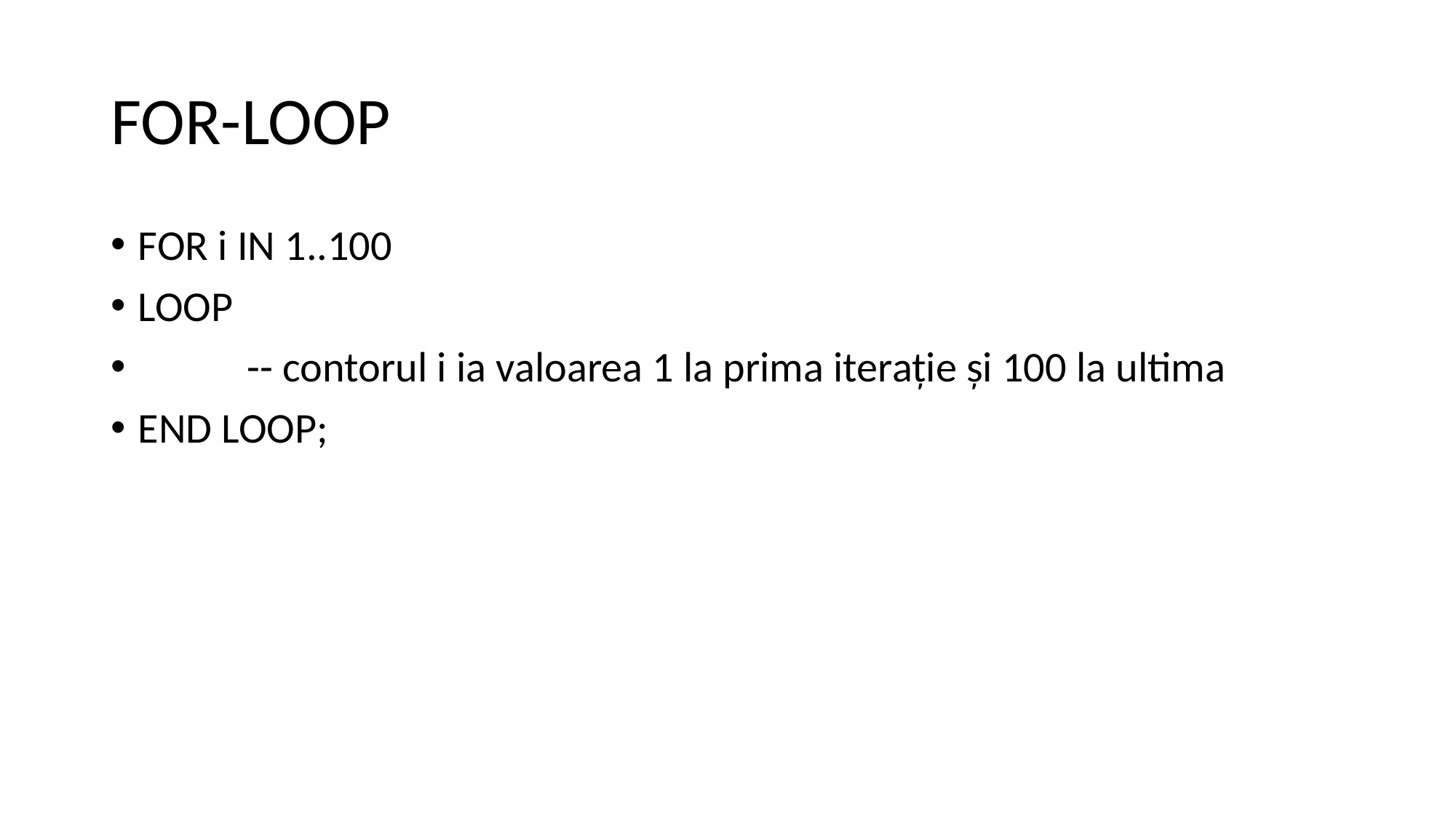

# FOR-LOOP
FOR i IN 1..100
LOOP
	-- contorul i ia valoarea 1 la prima iteraţie şi 100 la ultima
END LOOP;